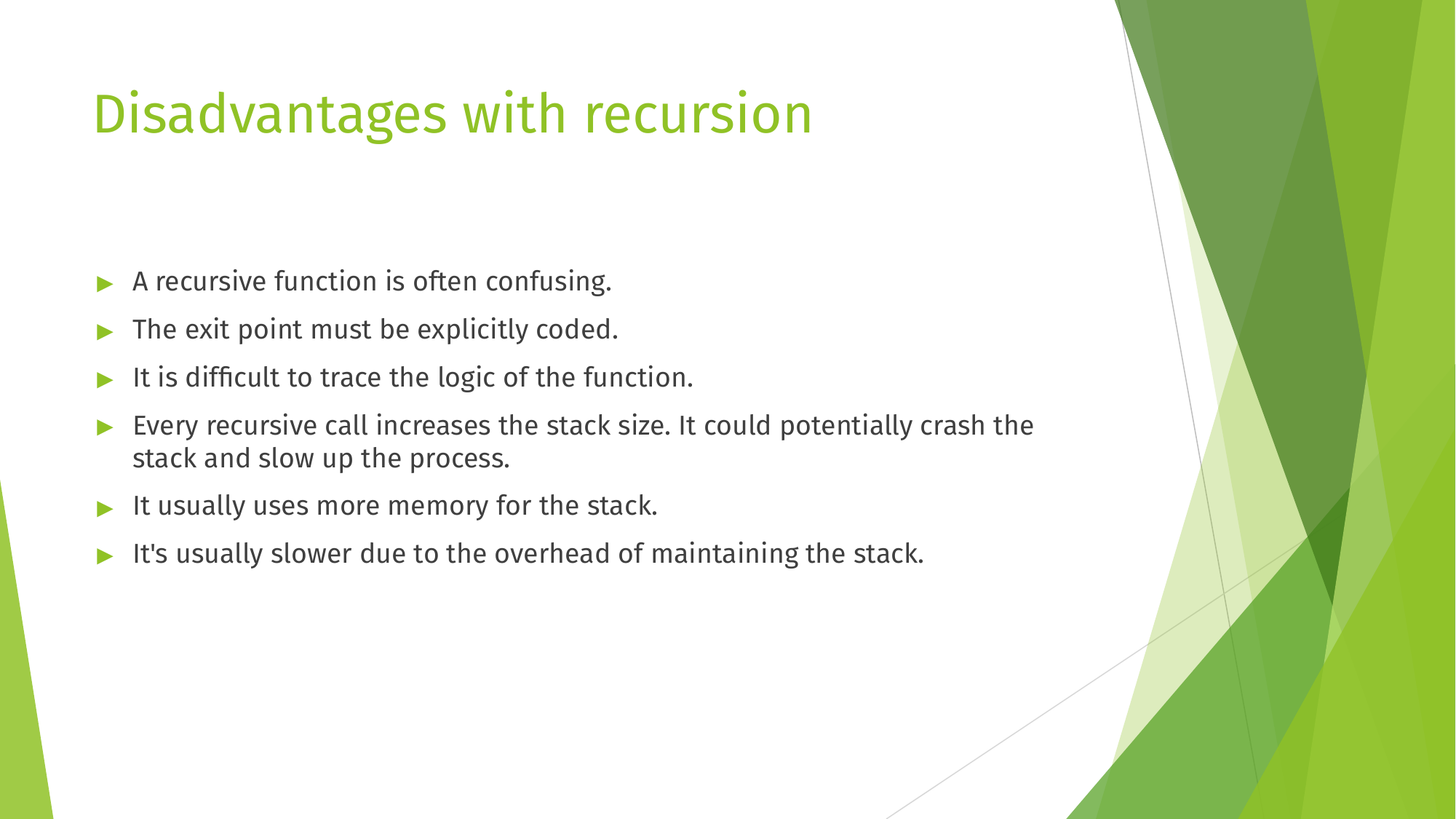

# Disadvantages with recursion
A recursive function is often confusing.
The exit point must be explicitly coded.
It is difficult to trace the logic of the function.
Every recursive call increases the stack size. It could potentially crash the stack and slow up the process.
It usually uses more memory for the stack.
It's usually slower due to the overhead of maintaining the stack.